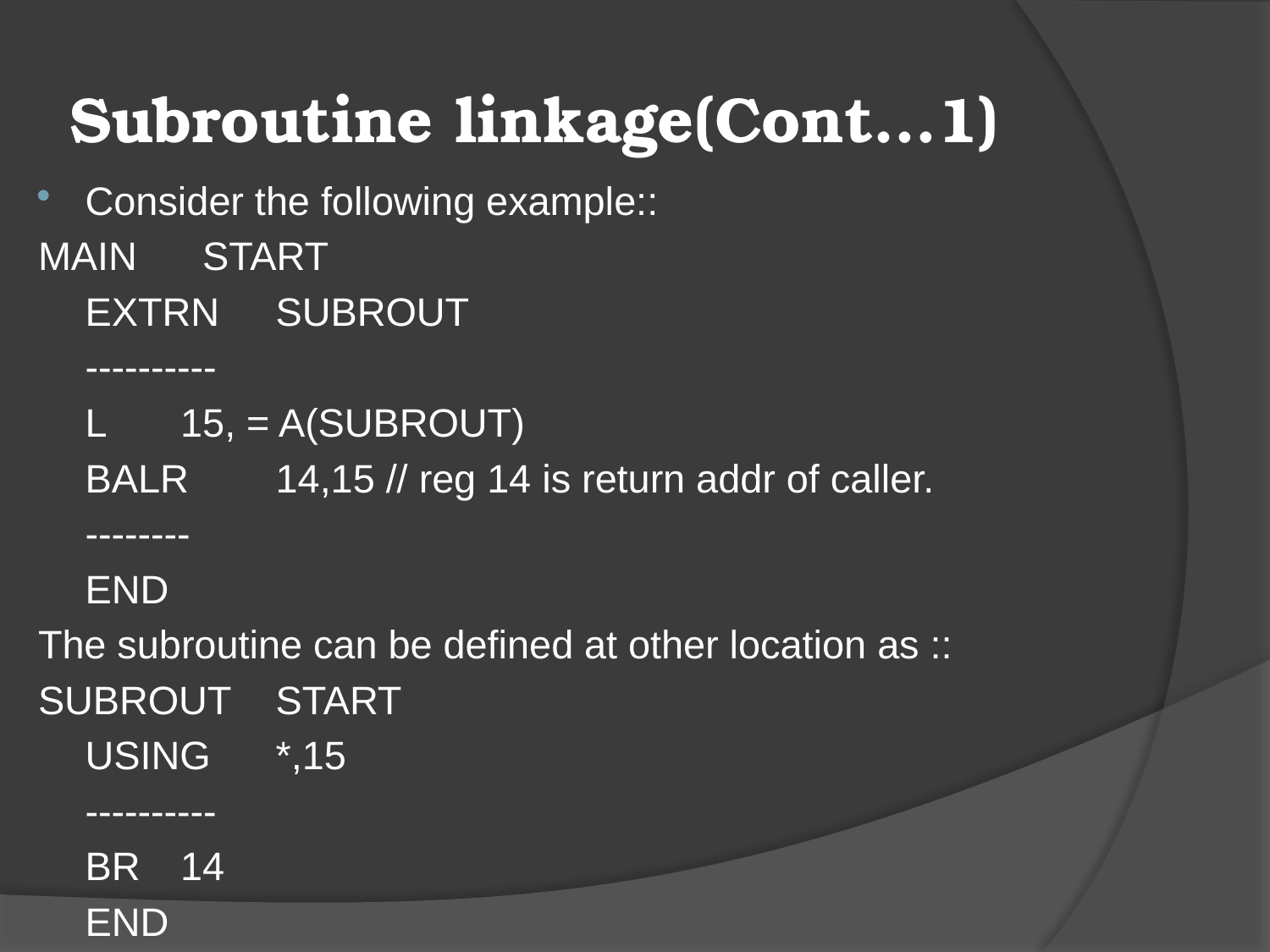

# Subroutine linkage(Cont…1)
Consider the following example::
MAIN	  START
		EXTRN 	SUBROUT
		----------
		L		15, = A(SUBROUT)
		BALR		14,15 // reg 14 is return addr of caller.
		--------
		END
The subroutine can be defined at other location as ::
SUBROUT	START
			USING  	*,15
			----------
			BR		14
			END